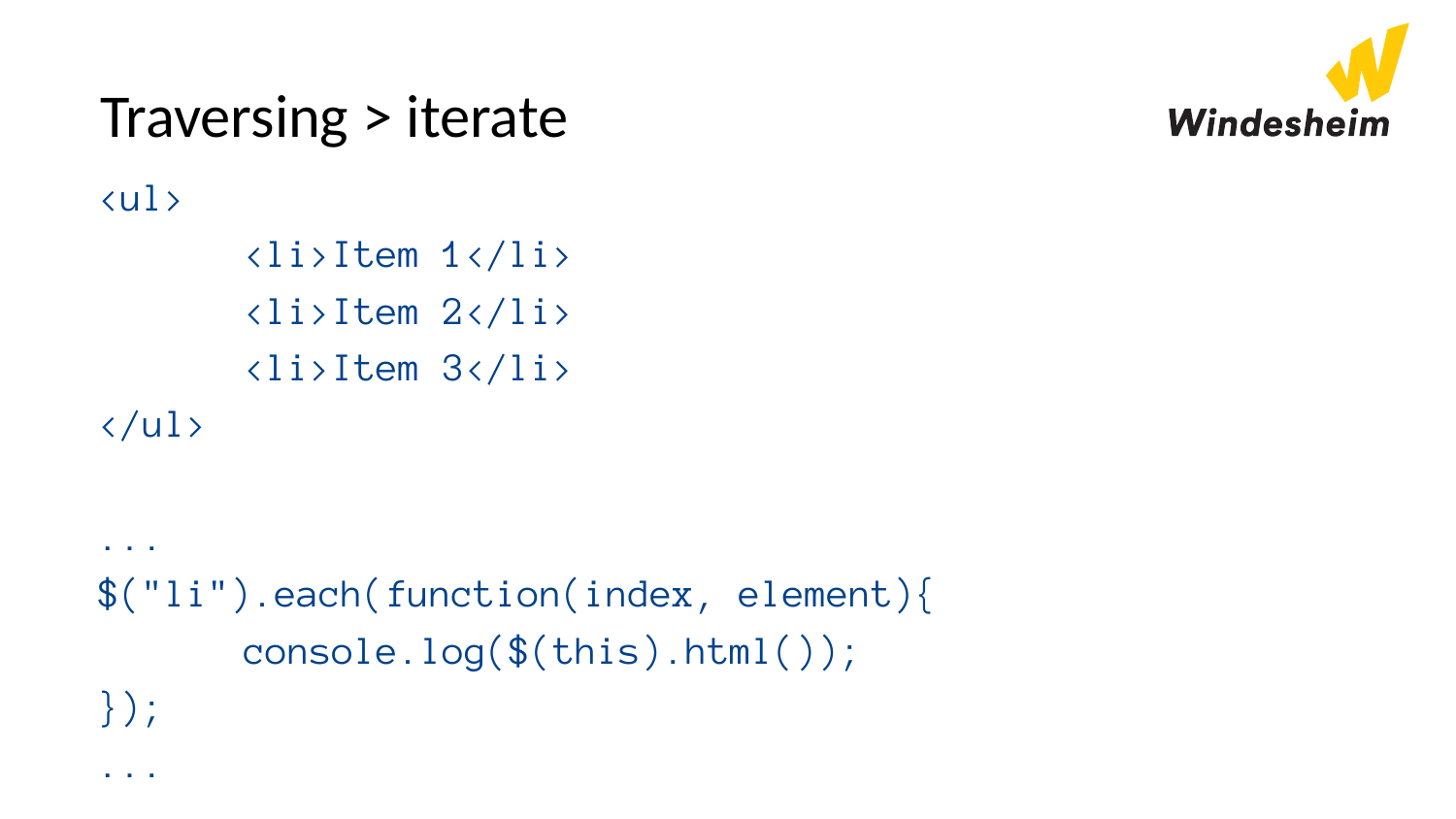

# Traversing > iterate
<ul>
	<li>Item 1</li>
	<li>Item 2</li>
	<li>Item 3</li>
</ul>

...
$("li").each(function(index, element){
	console.log($(this).html());
});
...